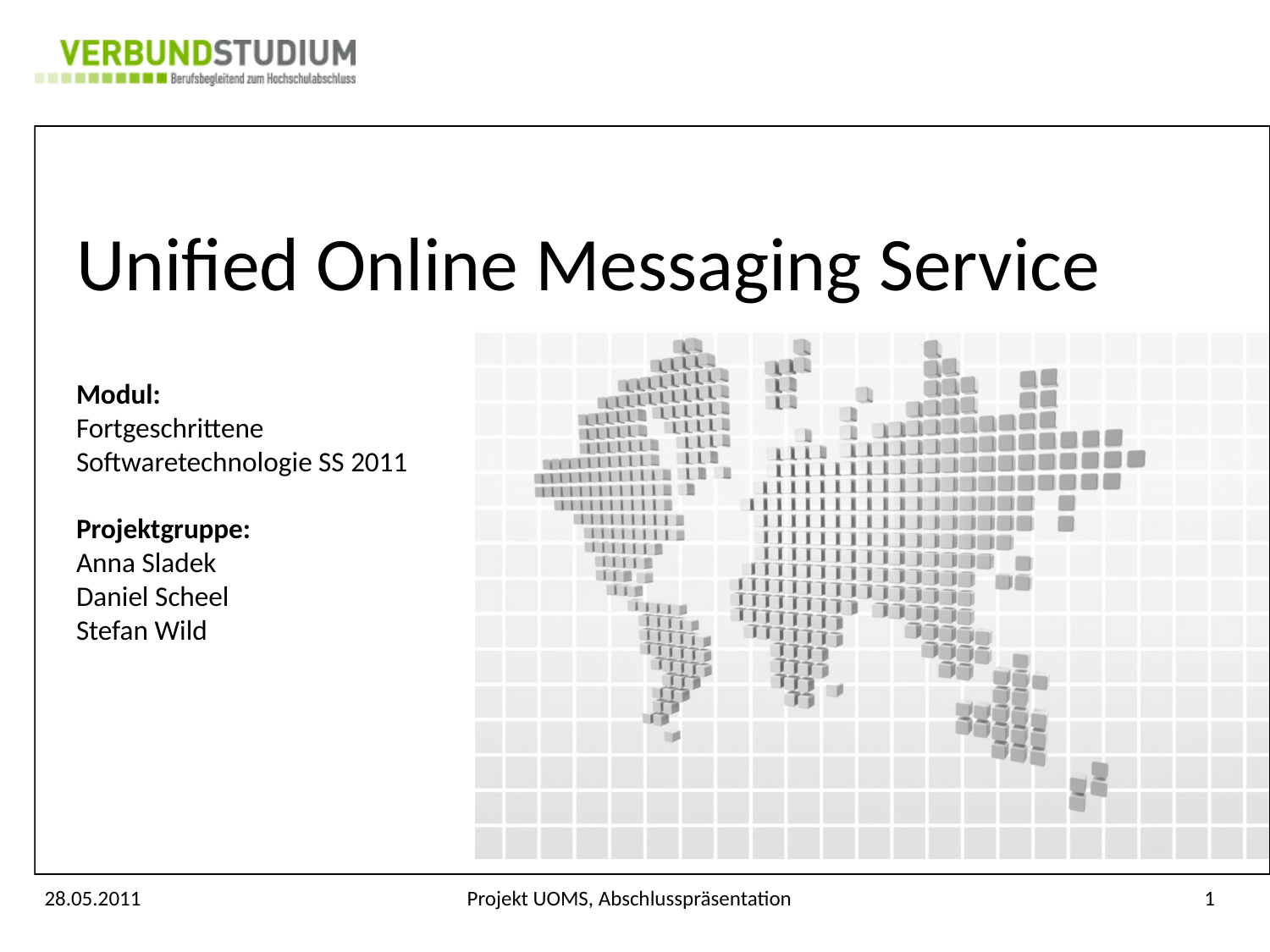

Unified Online Messaging Service
Modul:
Fortgeschrittene
Softwaretechnologie SS 2011
Projektgruppe:
Anna Sladek
Daniel Scheel
Stefan Wild
28.05.2011
Projekt UOMS, Abschlusspräsentation
1